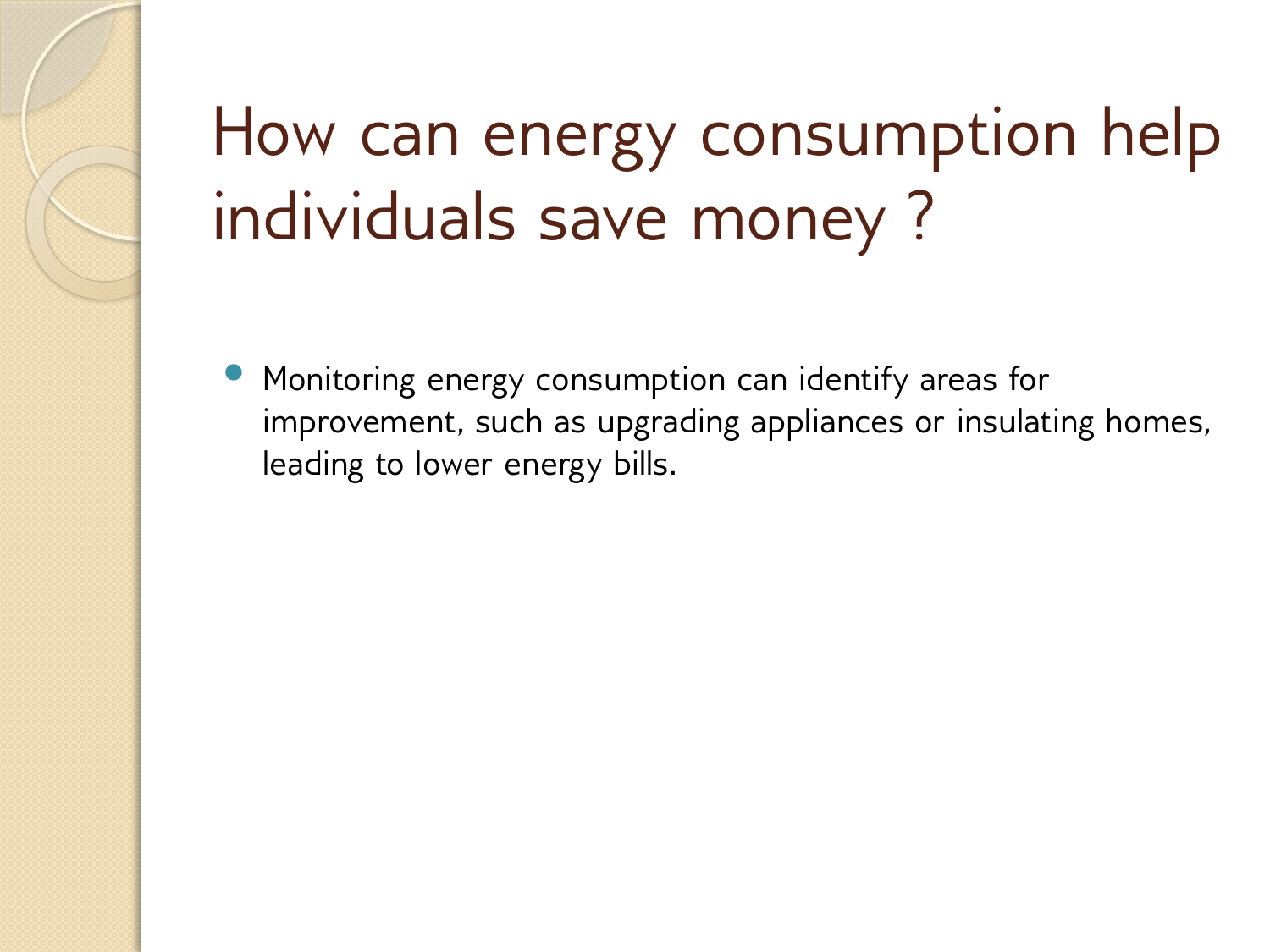

# How can energy consumption help individuals save money ?
Monitoring energy consumption can identify areas for improvement, such as upgrading appliances or insulating homes, leading to lower energy bills.